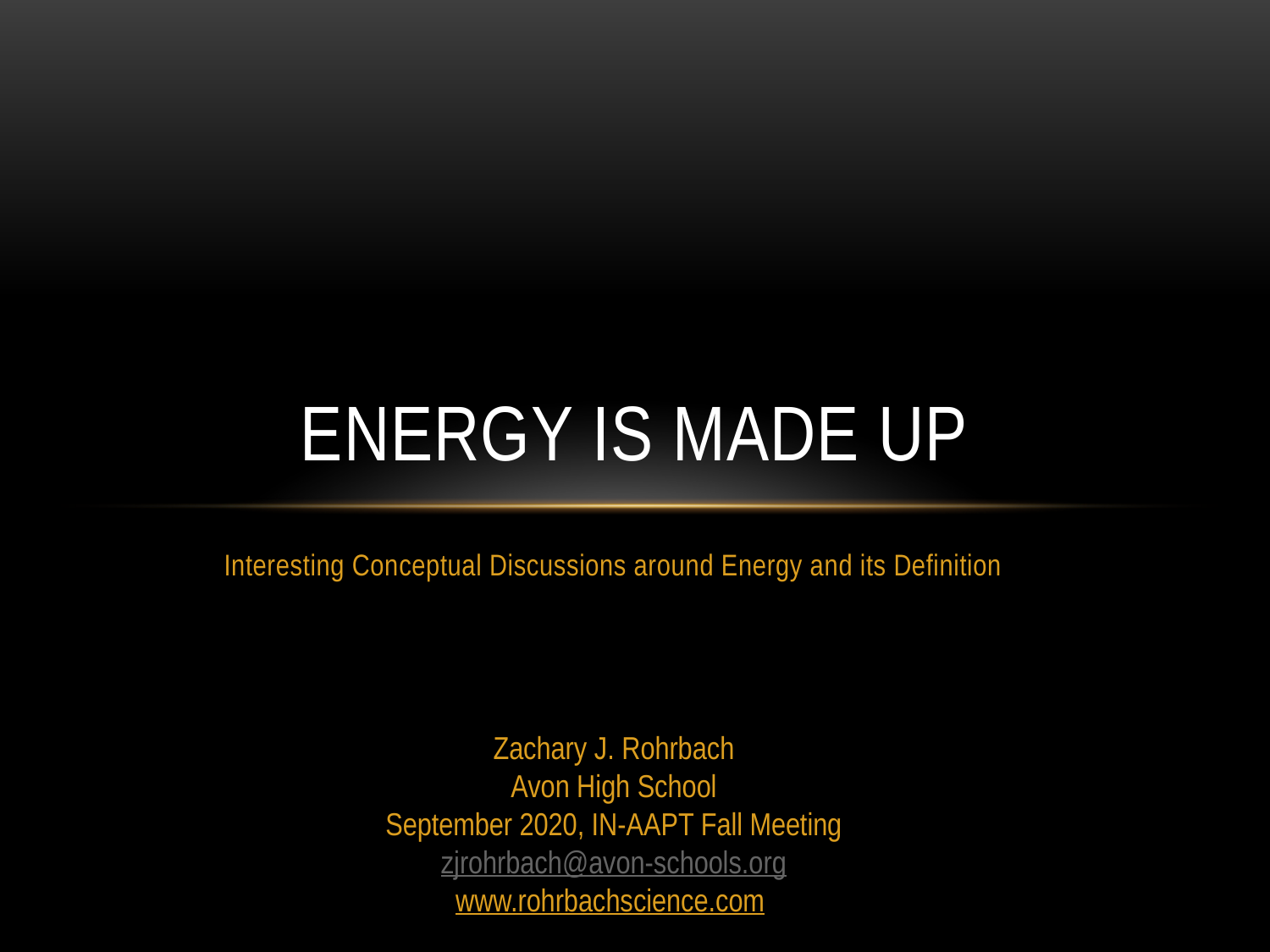

# Energy is made up
Interesting Conceptual Discussions around Energy and its Definition
Zachary J. Rohrbach
Avon High School
September 2020, IN-AAPT Fall Meeting
zjrohrbach@avon-schools.org
www.rohrbachscience.com